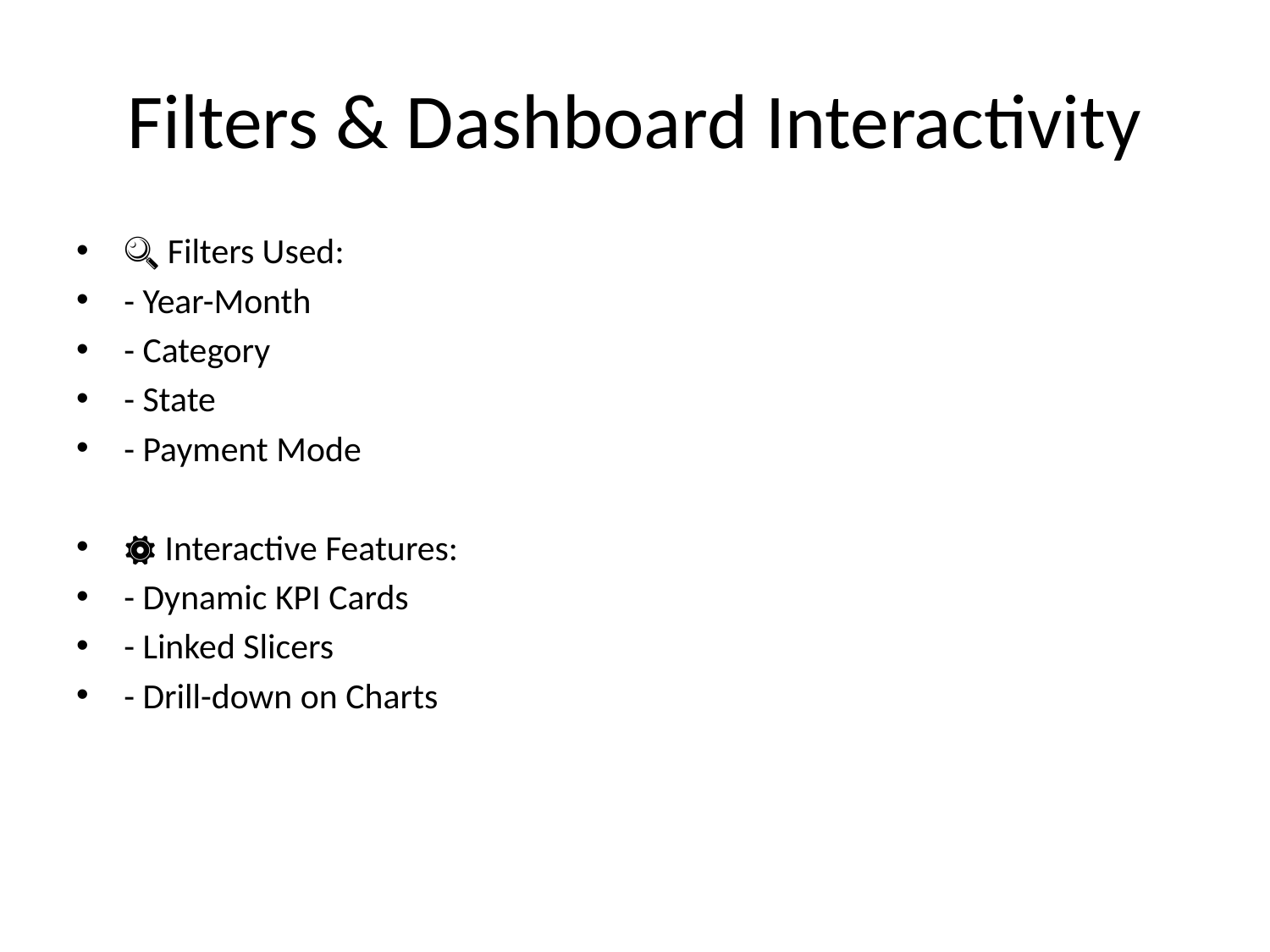

# Filters & Dashboard Interactivity
🔍 Filters Used:
- Year-Month
- Category
- State
- Payment Mode

⚙️ Interactive Features:
- Dynamic KPI Cards
- Linked Slicers
- Drill-down on Charts